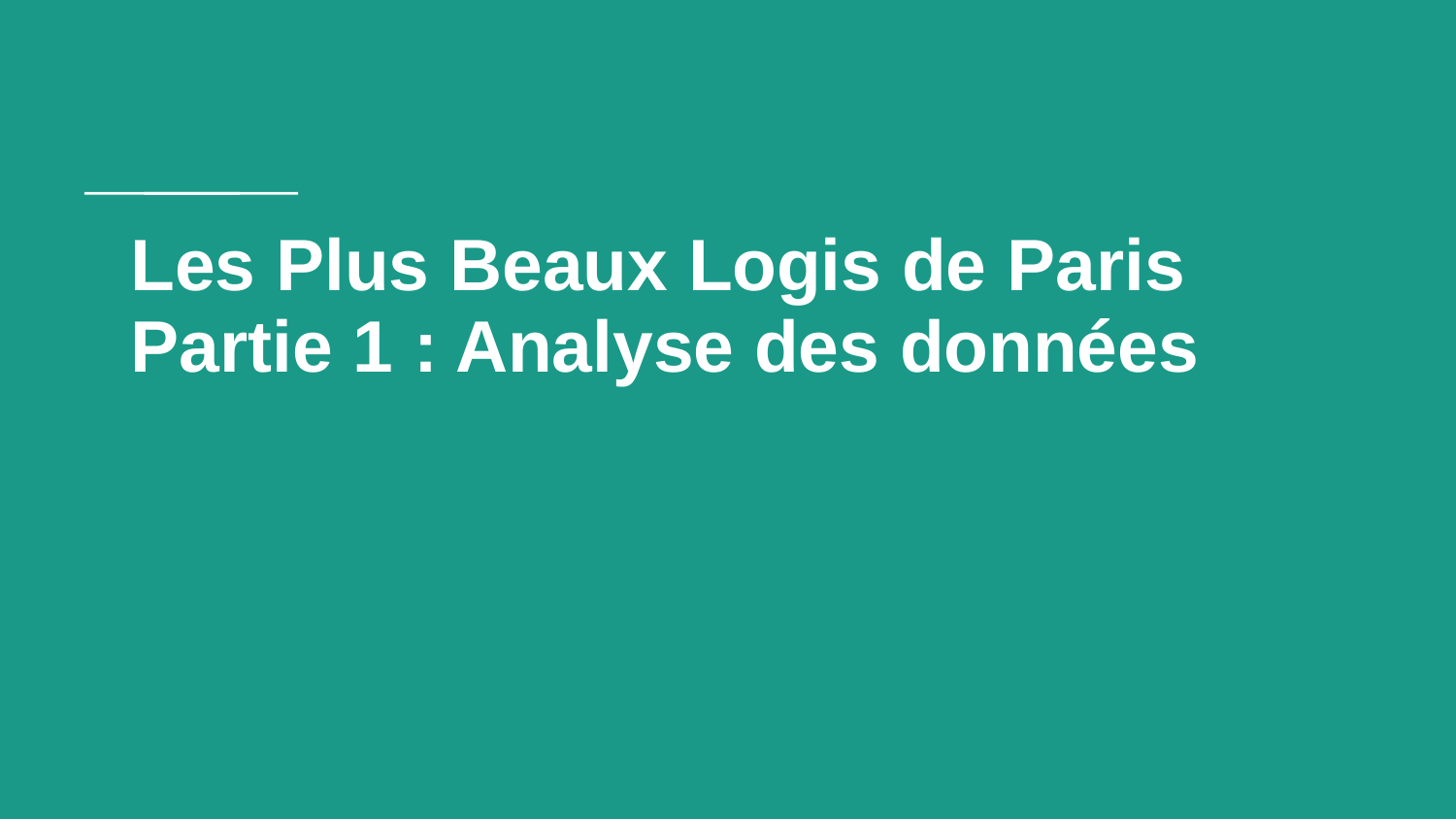

# Les Plus Beaux Logis de Paris
Partie 1 : Analyse des données